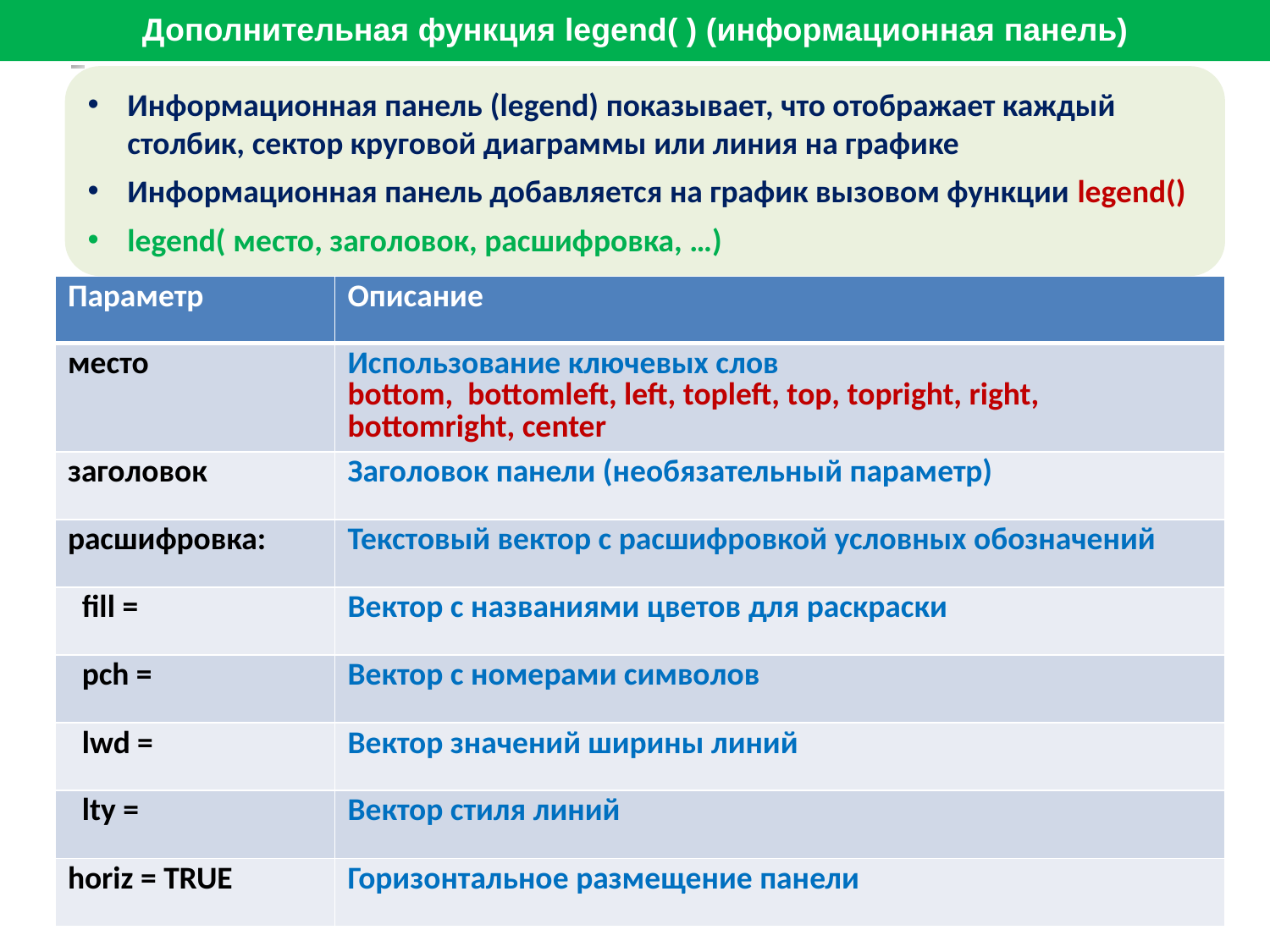

# Дополнительная функция legend( ) (информационная панель)
Информационная панель (legend) показывает, что отображает каждый столбик, сектор круговой диаграммы или линия на графике
Информационная панель добавляется на график вызовом функции legend()
legend( место, заголовок, расшифровка, …)
| Параметр | Описание |
| --- | --- |
| место | Использование ключевых слов bottom, bottomleft, left, topleft, top, topright, right, bottomright, center |
| заголовок | Заголовок панели (необязательный параметр) |
| расшифровка: | Текстовый вектор с расшифровкой условных обозначений |
| fill = | Вектор с названиями цветов для раскраски |
| pch = | Вектор с номерами символов |
| lwd = | Вектор значений ширины линий |
| lty = | Вектор стиля линий |
| horiz = TRUE | Горизонтальное размещение панели |